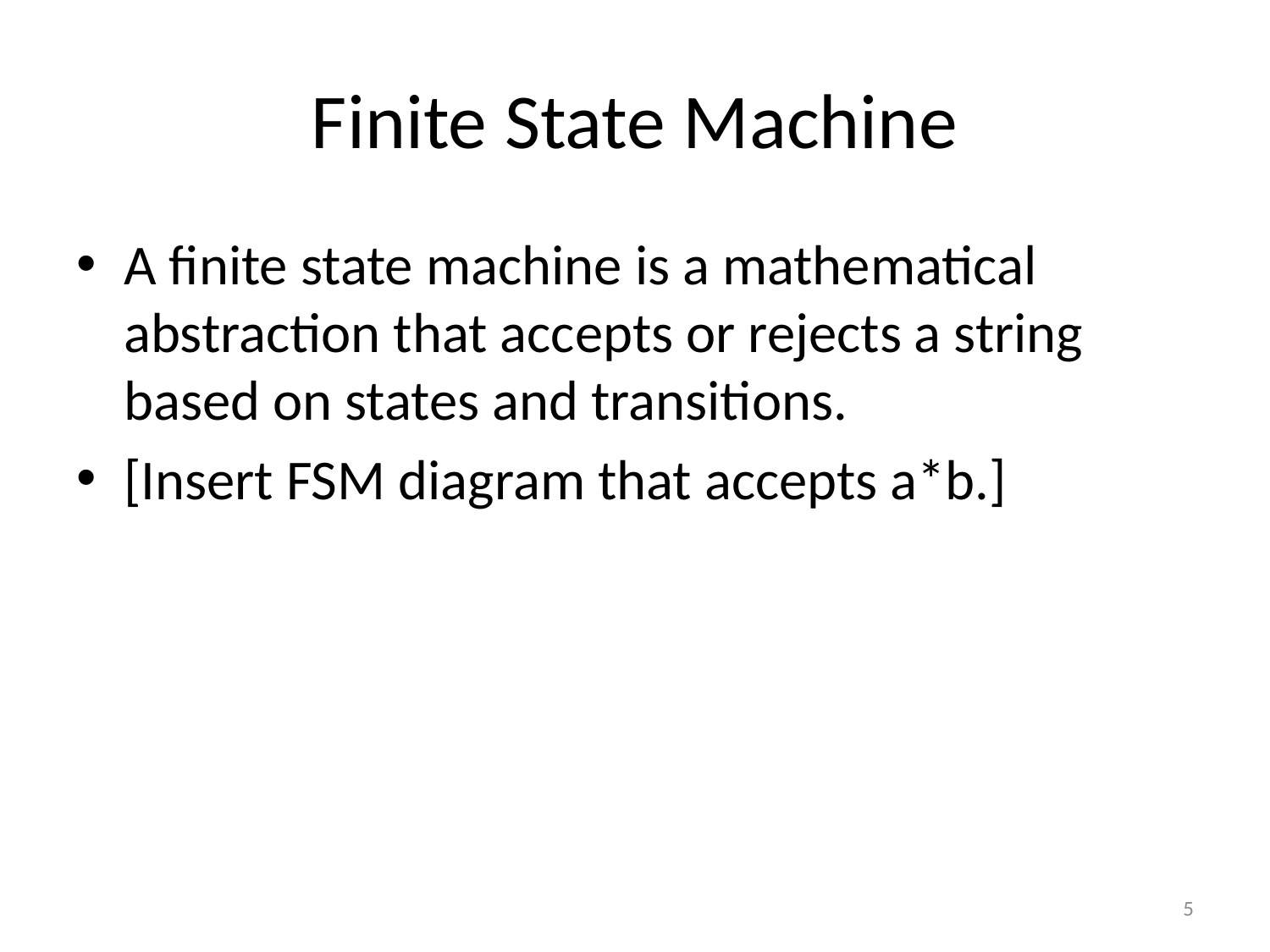

# Finite State Machine
A finite state machine is a mathematical abstraction that accepts or rejects a string based on states and transitions.
[Insert FSM diagram that accepts a*b.]
5